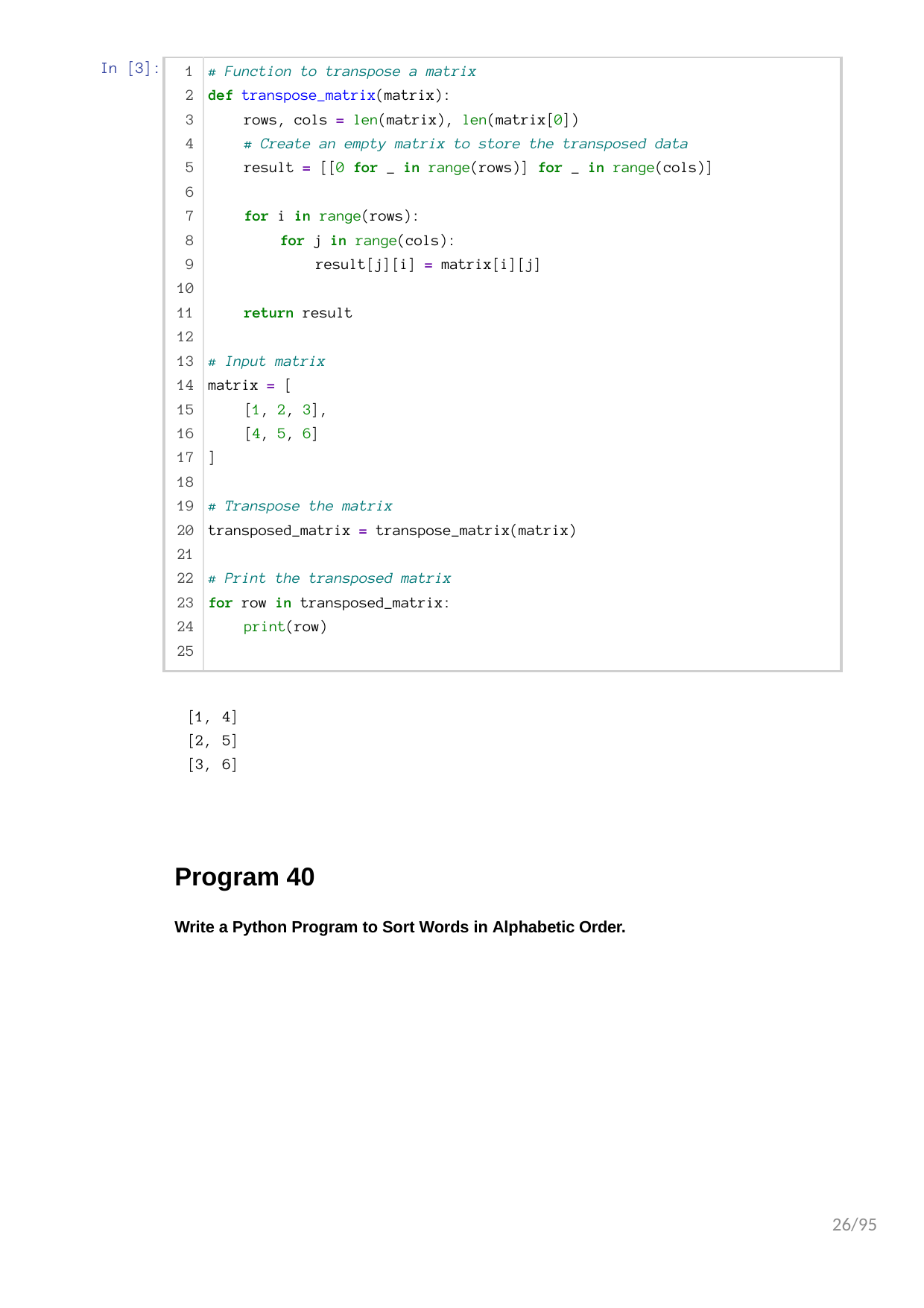

In [3]:
| 1 | # Function to transpose a matrix |
| --- | --- |
| 2 | def transpose\_matrix(matrix): |
| 3 | rows, cols = len(matrix), len(matrix[0]) |
| 4 | # Create an empty matrix to store the transposed data |
| 5 | result = [[0 for \_ in range(rows)] for \_ in range(cols)] |
| 6 |  |
| 7 | for i in range(rows): |
| 8 | for j in range(cols): |
| 9 | result[j][i] = matrix[i][j] |
| 10 |  |
| 11 | return result |
| 12 |  |
| 13 | # Input matrix |
| 14 | matrix = [ |
| 15 | [1, 2, 3], |
| 16 | [4, 5, 6] |
| 17 | ] |
| 18 |  |
| 19 | # Transpose the matrix |
| 20 | transposed\_matrix = transpose\_matrix(matrix) |
| 21 |  |
| 22 | # Print the transposed matrix |
| 23 | for row in transposed\_matrix: |
| 24 | print(row) |
| 25 |  |
| [1, | 4] |
| --- | --- |
| [2, | 5] |
| [3, | 6] |
Program 40
Write a Python Program to Sort Words in Alphabetic Order.
26/95